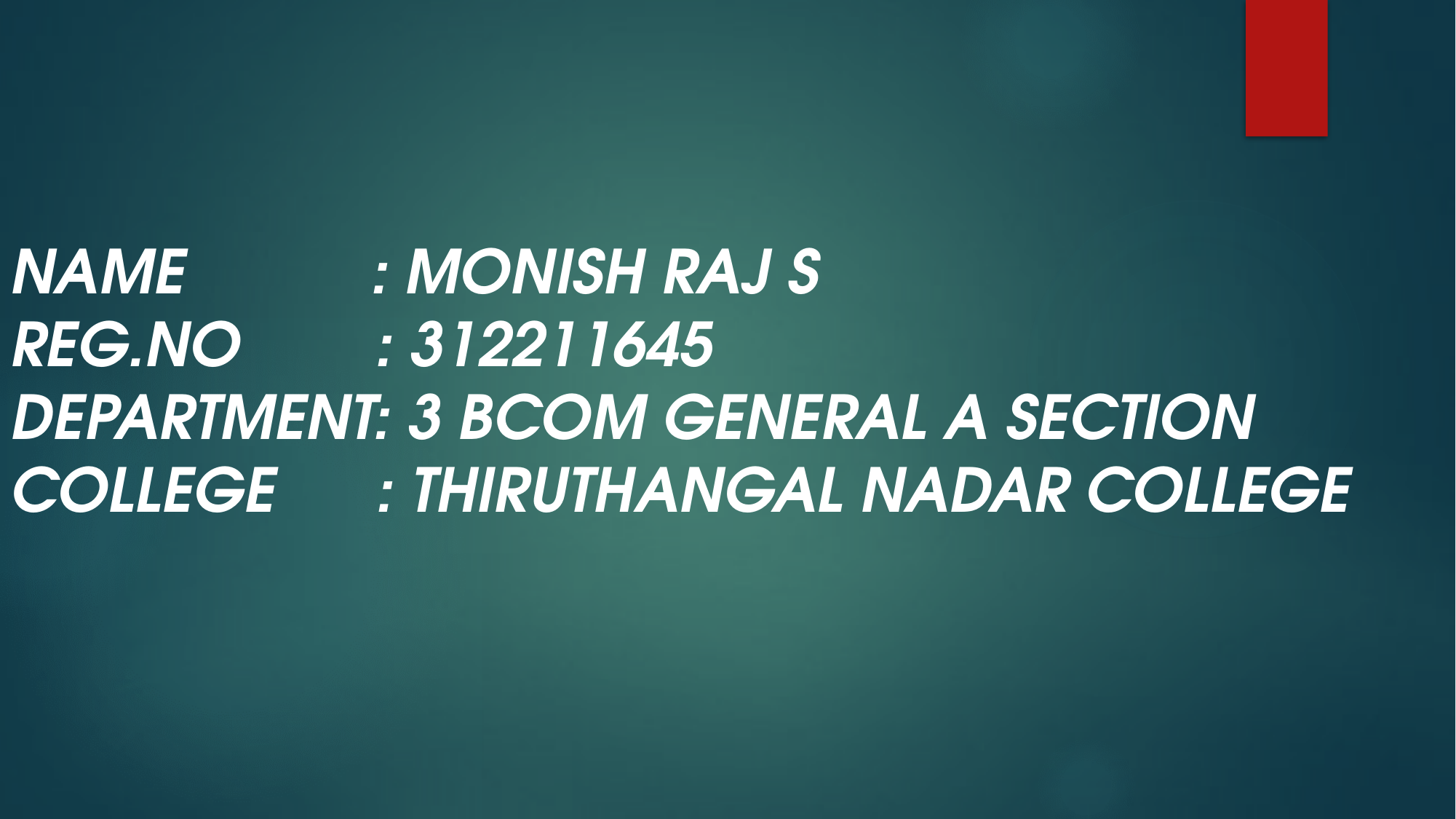

NAME           : MONISH RAJ S
REG.NO        : 312211645
DEPARTMENT: 3 BCOM GENERAL A SECTION
COLLEGE      : THIRUTHANGAL NADAR COLLEGE